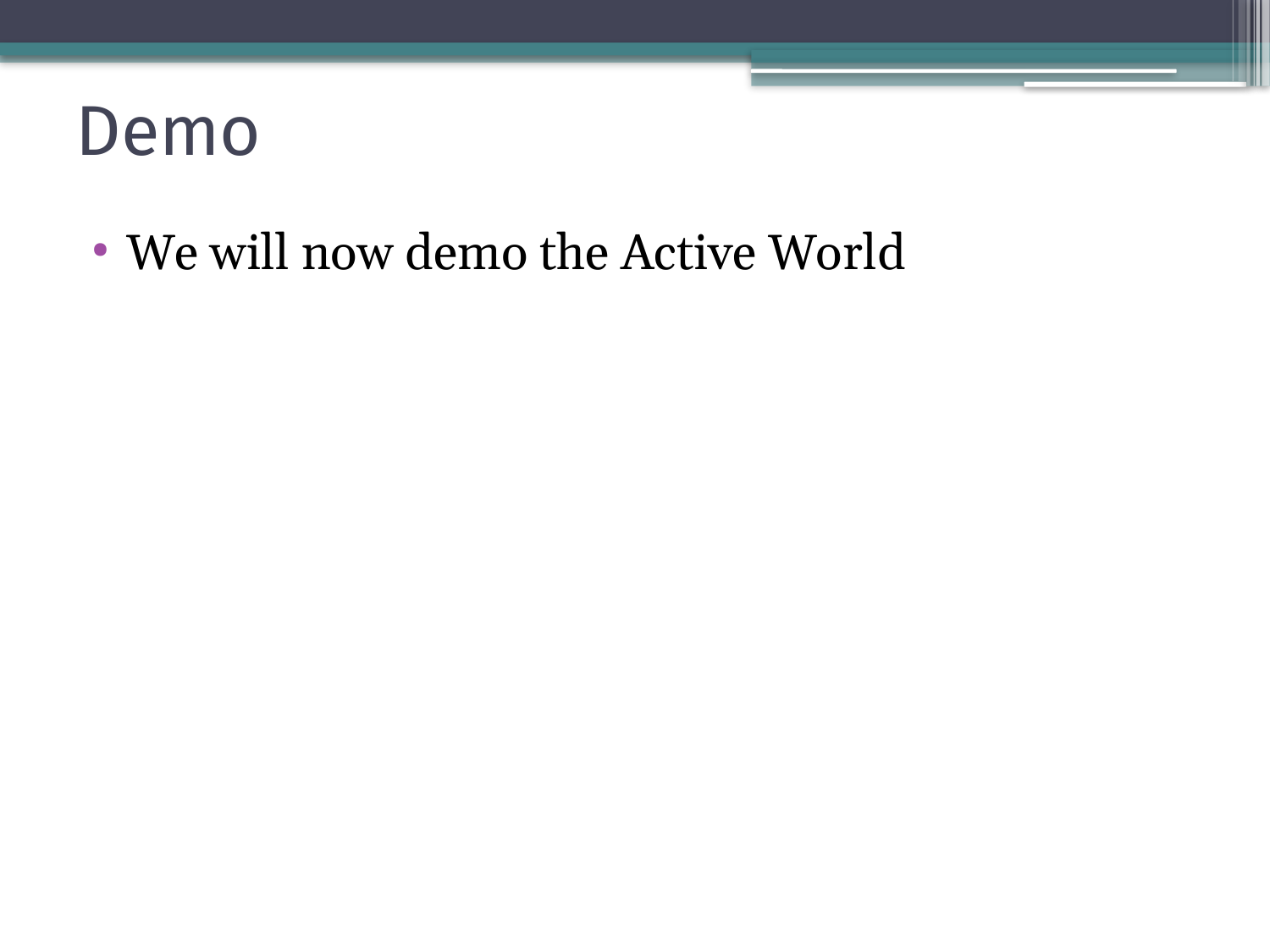

# Demo
We will now demo the Active World